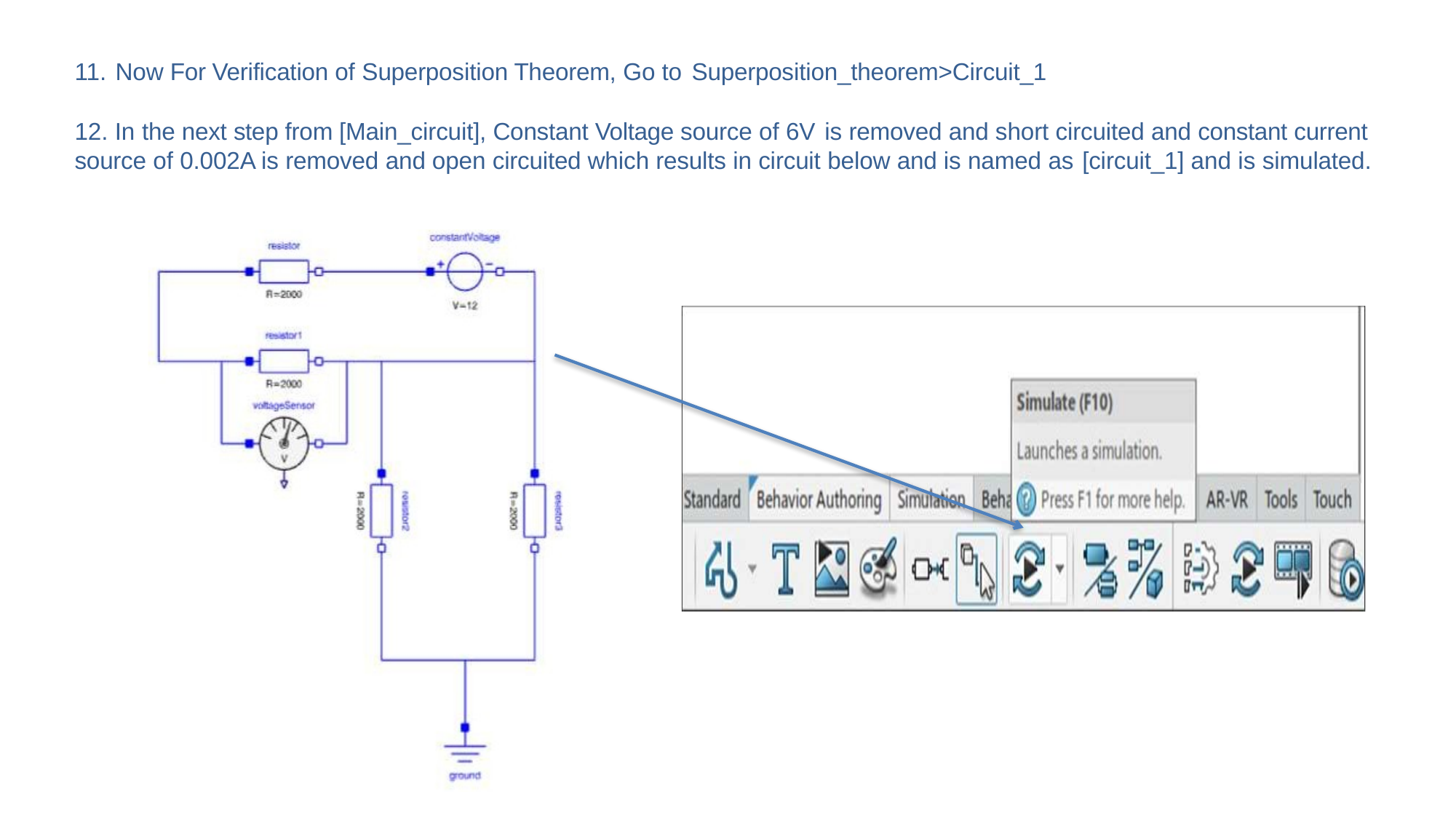

#
Now For Verification of Superposition Theorem, Go to Superposition_theorem>Circuit_1

12. In the next step from [Main_circuit], Constant Voltage source of 6V is removed and short circuited and constant current
source of 0.002A is removed and open circuited which results in circuit below and is named as [circuit_1] and is simulated.